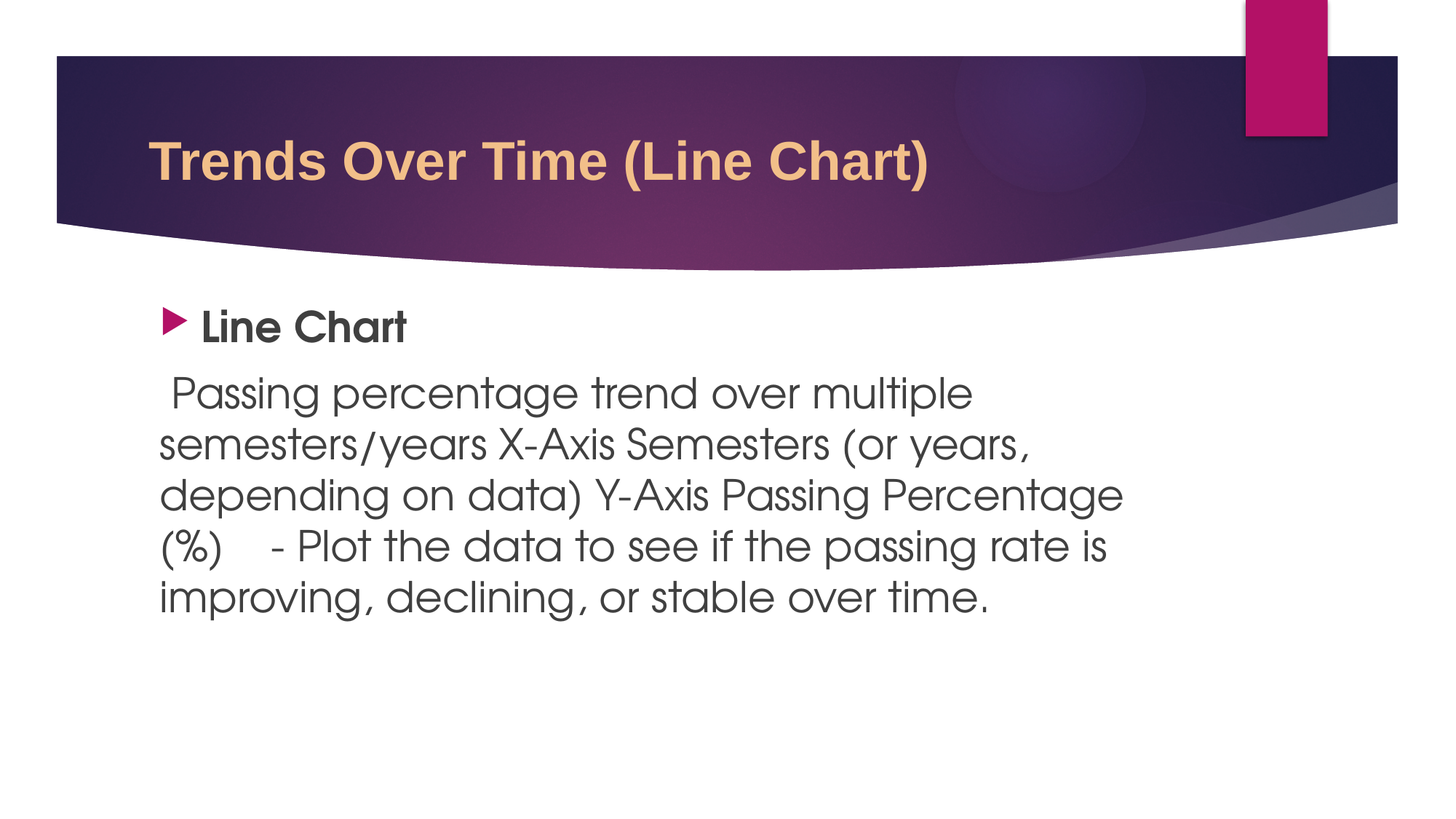

# Trends Over Time (Line Chart)
Line Chart
 Passing percentage trend over multiple semesters/years X-Axis Semesters (or years, depending on data) Y-Axis Passing Percentage (%)    - Plot the data to see if the passing rate is improving, declining, or stable over time.